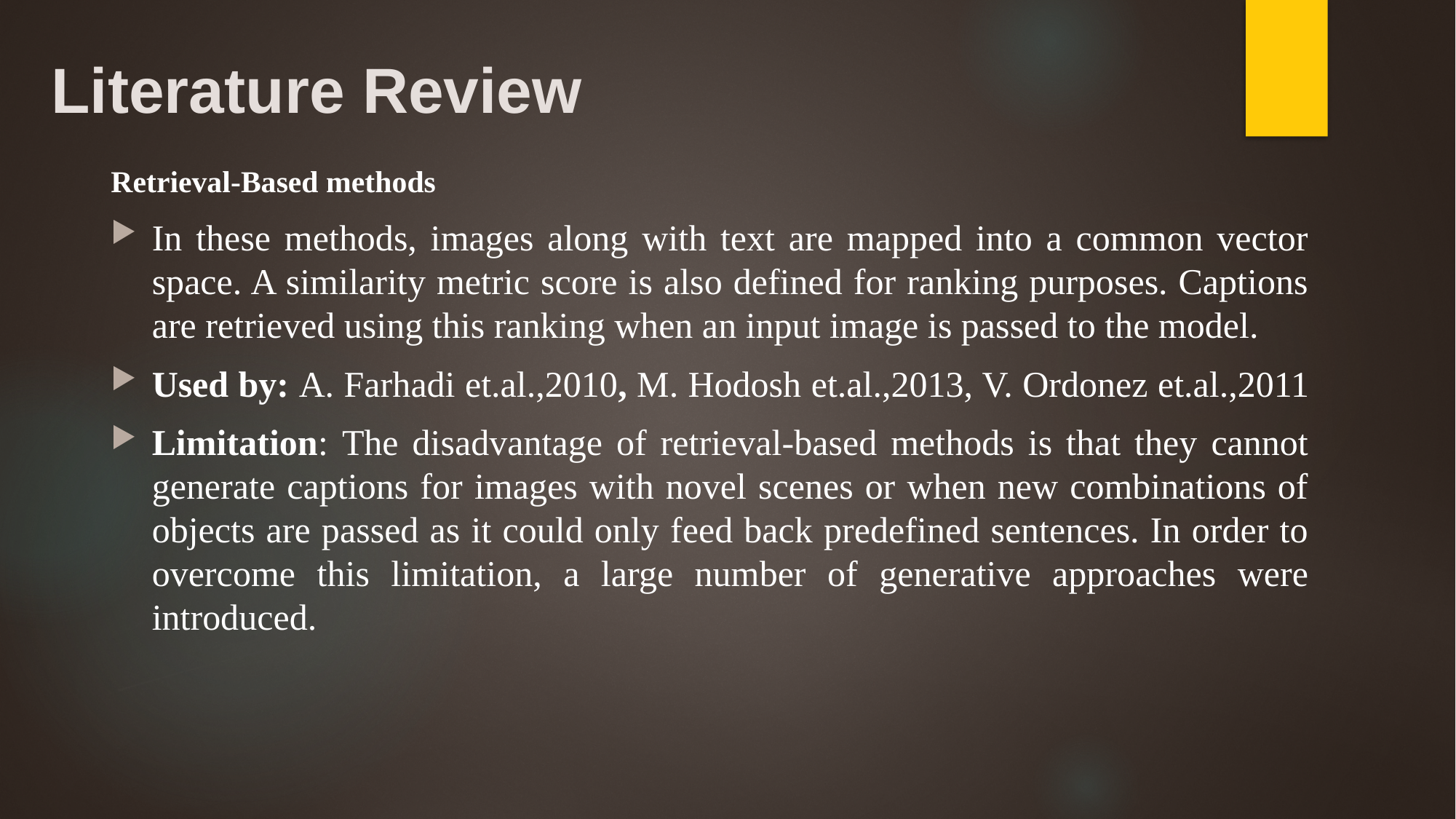

# Literature Review
Retrieval-Based methods
In these methods, images along with text are mapped into a common vector space. A similarity metric score is also defined for ranking purposes. Captions are retrieved using this ranking when an input image is passed to the model.
Used by: A. Farhadi et.al.,2010, M. Hodosh et.al.,2013, V. Ordonez et.al.,2011
Limitation: The disadvantage of retrieval-based methods is that they cannot generate captions for images with novel scenes or when new combinations of objects are passed as it could only feed back predefined sentences. In order to overcome this limitation, a large number of generative approaches were introduced.